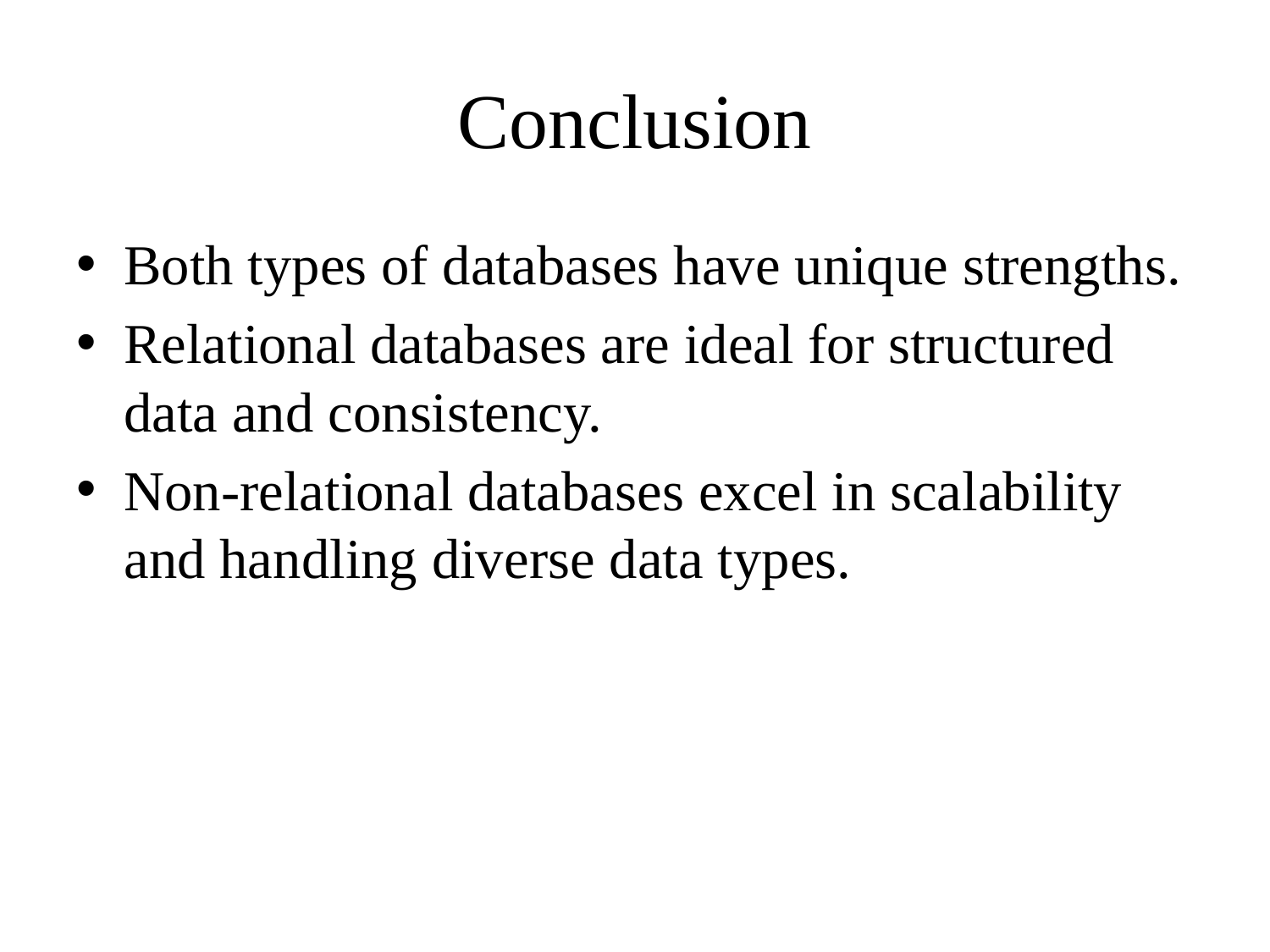

# Conclusion
Both types of databases have unique strengths.
Relational databases are ideal for structured data and consistency.
Non-relational databases excel in scalability and handling diverse data types.